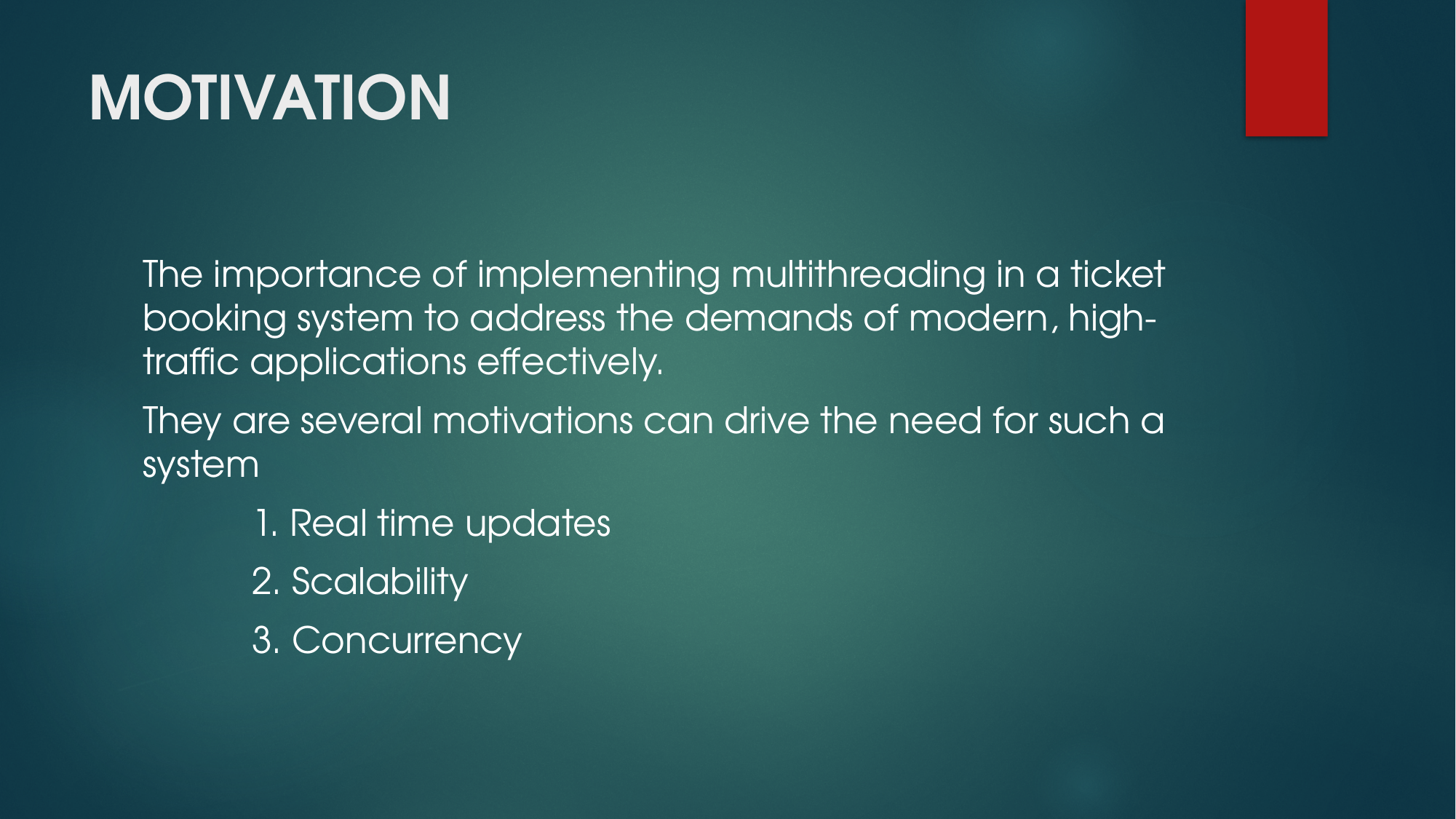

# MOTIVATION
The importance of implementing multithreading in a ticket booking system to address the demands of modern, high-traffic applications effectively.
They are several motivations can drive the need for such a system
	1. Real time updates
	2. Scalability
	3. Concurrency